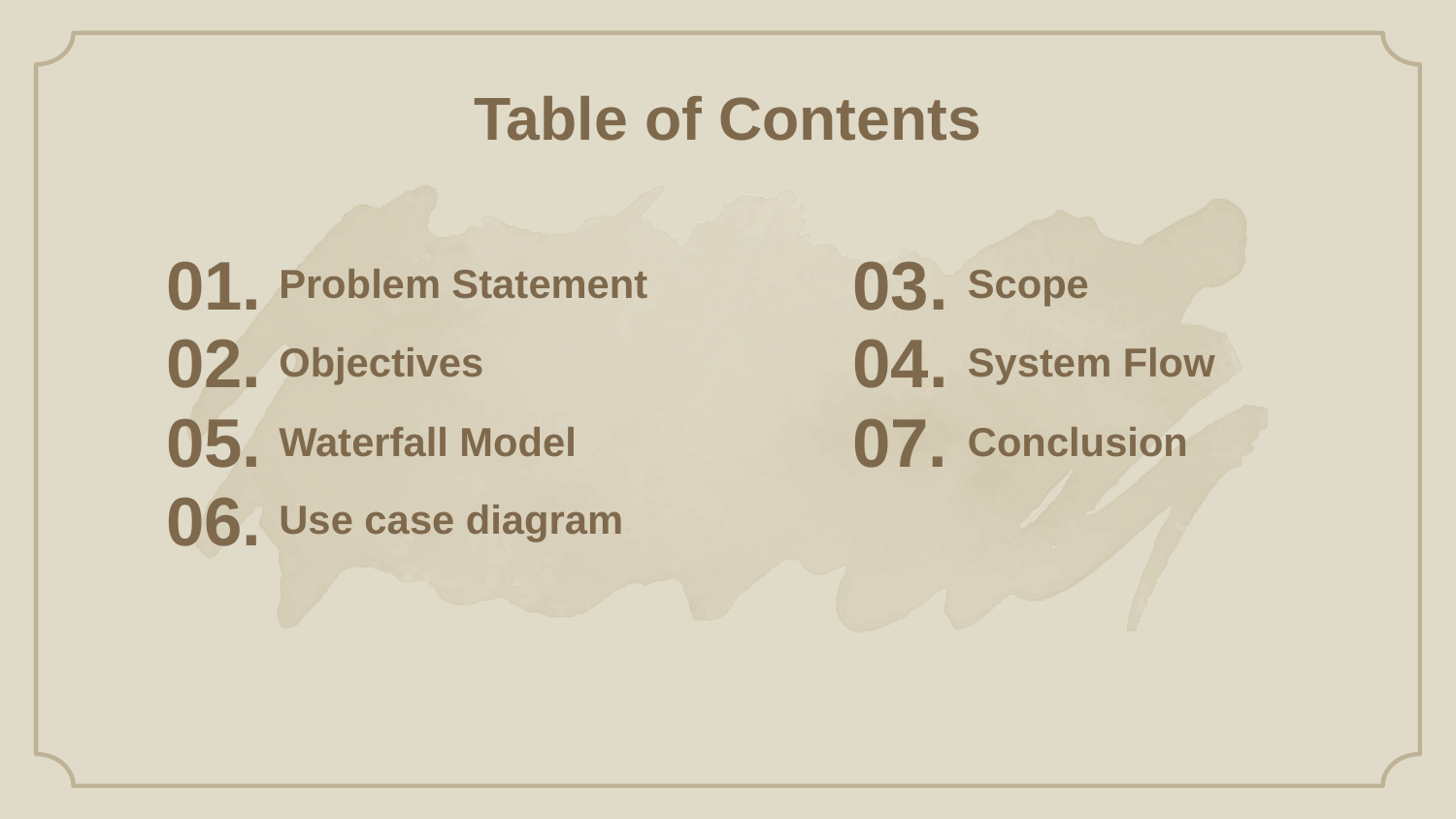

Table of Contents
01.
03.
# Problem Statement
Scope
02.
04.
Objectives
System Flow
05.
07.
Waterfall Model
Conclusion
06.
Use case diagram